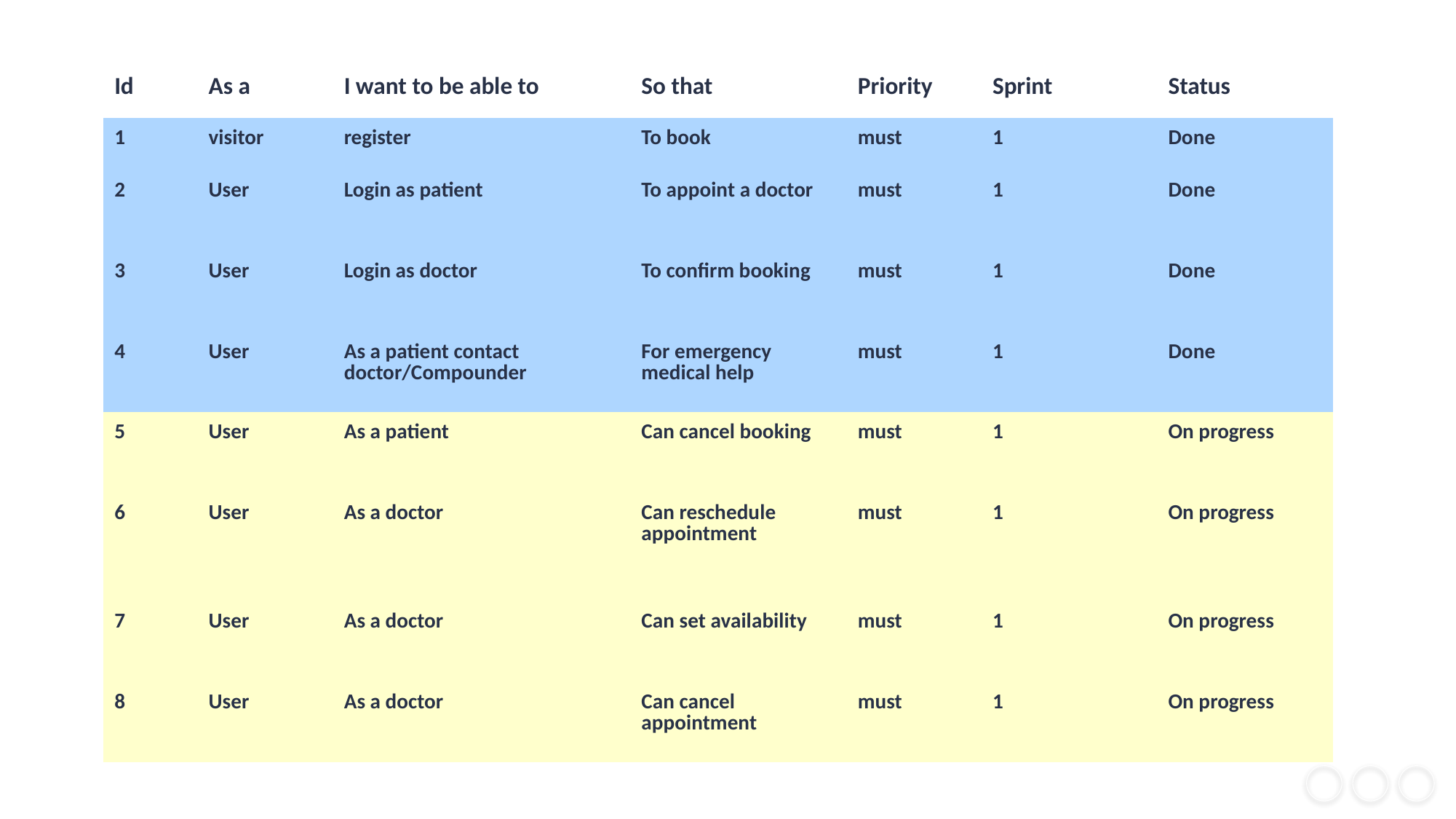

| Id | As a | I want to be able to | So that | Priority | Sprint | Status |
| --- | --- | --- | --- | --- | --- | --- |
| 1 | visitor | register | To book | must | 1 | Done |
| 2 | User | Login as patient | To appoint a doctor | must | 1 | Done |
| 3 | User | Login as doctor | To confirm booking | must | 1 | Done |
| 4 | User | As a patient contact doctor/Compounder | For emergency medical help | must | 1 | Done |
| 5 | User | As a patient | Can cancel booking | must | 1 | On progress |
| 6 | User | As a doctor | Can reschedule appointment | must | 1 | On progress |
| 7 | User | As a doctor | Can set availability | must | 1 | On progress |
| 8 | User | As a doctor | Can cancel appointment | must | 1 | On progress |